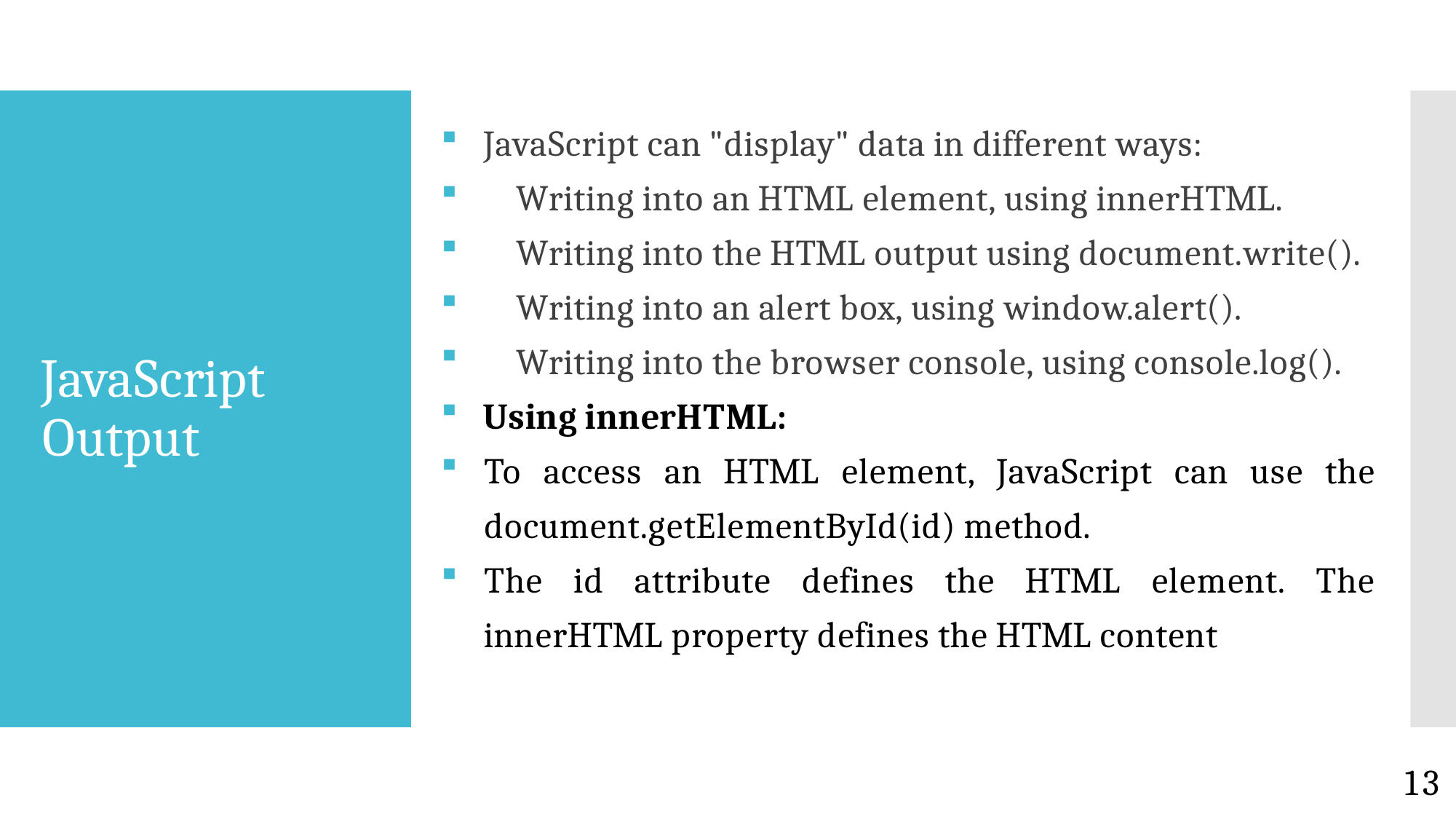

JavaScript can "display" data in different ways:
    Writing into an HTML element, using innerHTML.
    Writing into the HTML output using document.write().
    Writing into an alert box, using window.alert().
    Writing into the browser console, using console.log().
Using innerHTML:
To access an HTML element, JavaScript can use the document.getElementById(id) method.
The id attribute defines the HTML element. The innerHTML property defines the HTML content

# JavaScript Output
13